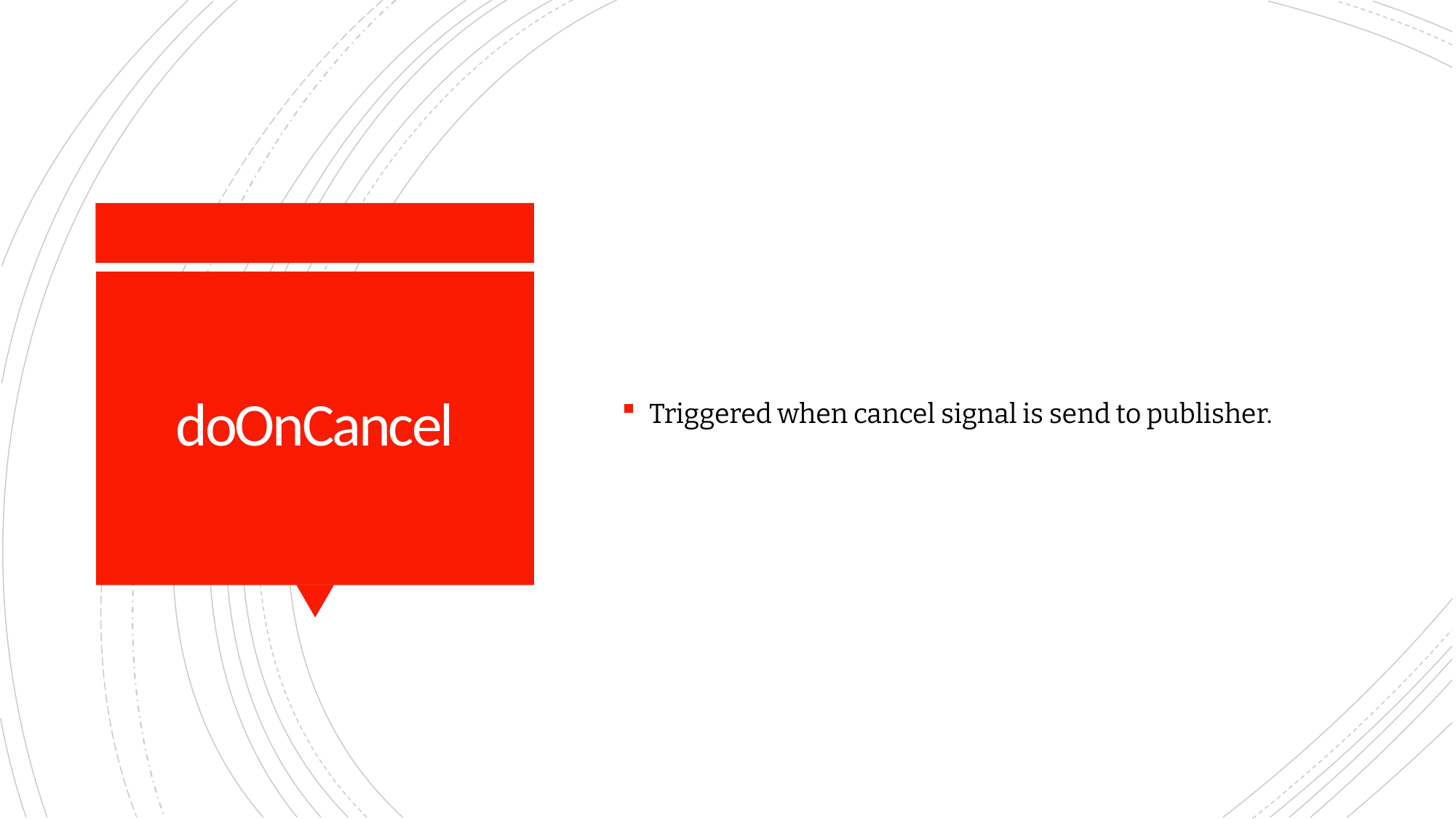

Triggered when cancel signal is send to publisher.
# doOnCancel